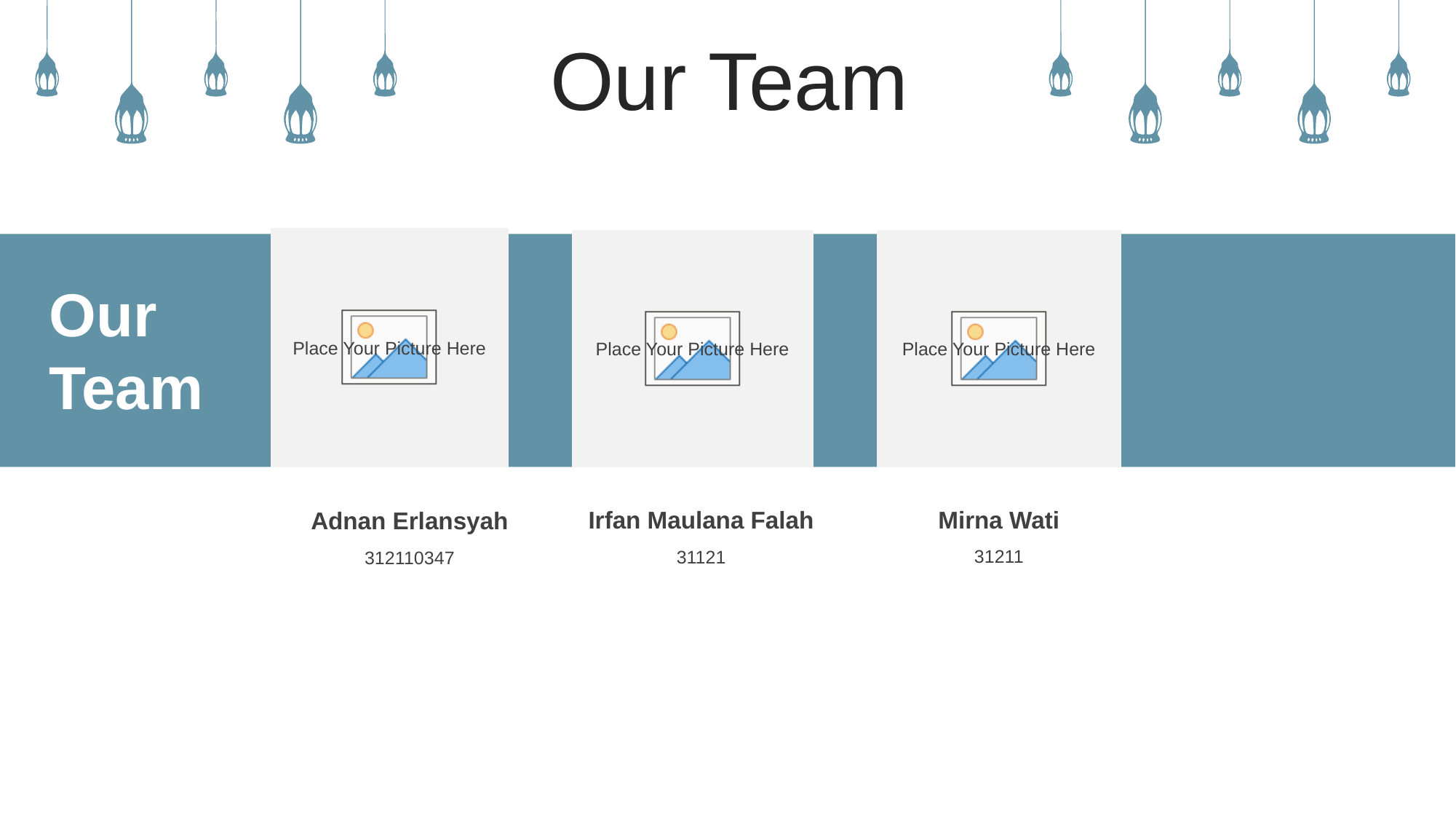

Our Team

Our
Team
Mirna Wati
31211
Irfan Maulana Falah
31121
Adnan Erlansyah
312110347